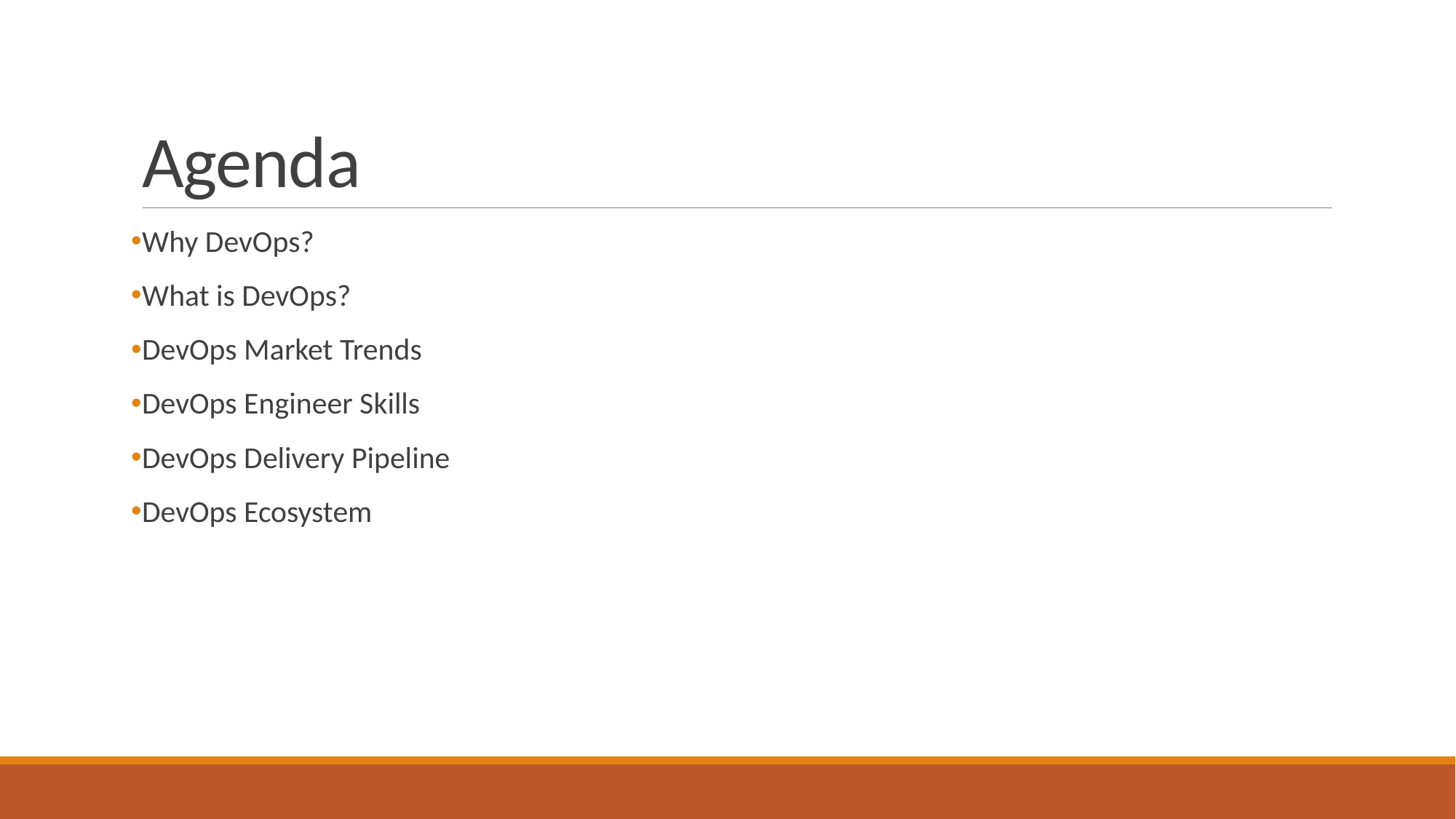

# Agenda
Why DevOps?
What is DevOps?
DevOps Market Trends
DevOps Engineer Skills
DevOps Delivery Pipeline
DevOps Ecosystem